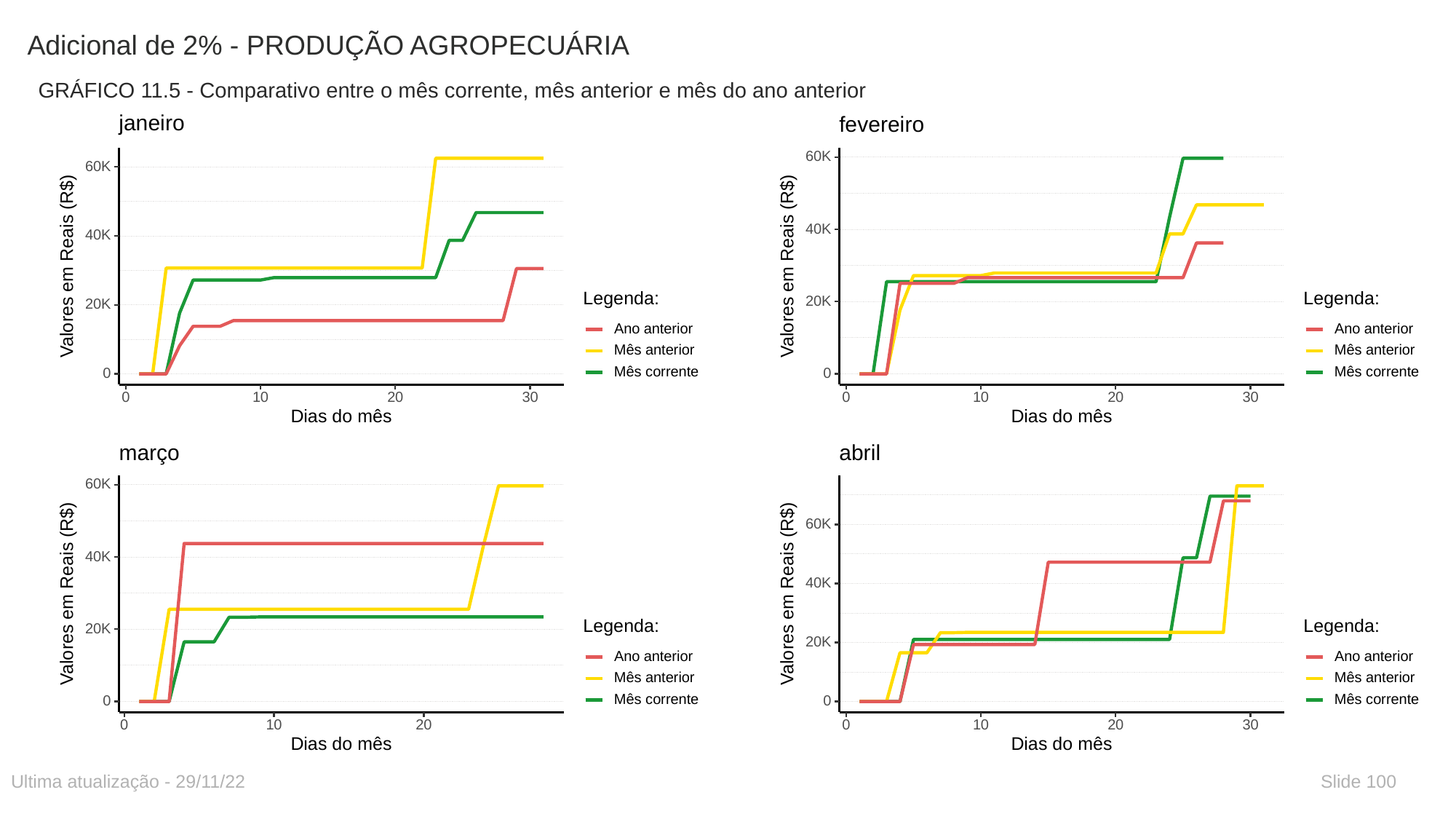

# Adicional de 2% - PRODUÇÃO AGROPECUÁRIA
GRÁFICO 11.5 - Comparativo entre o mês corrente, mês anterior e mês do ano anterior

janeiro

60K

40K

 Valores em Reais (R$)

Legenda:

20K

Ano anterior

Mês anterior

Mês corrente
0

30
0
10
20
Dias do mês

fevereiro

60K

40K

 Valores em Reais (R$)

Legenda:

20K

Ano anterior

Mês anterior

Mês corrente
0

30
0
10
20
Dias do mês

março

60K

40K

 Valores em Reais (R$)

Legenda:

20K

Ano anterior

Mês anterior

Mês corrente
0

0
10
20
Dias do mês

abril

60K

40K

 Valores em Reais (R$)

Legenda:

20K

Ano anterior

Mês anterior

Mês corrente
0

30
0
10
20
Dias do mês
Ultima atualização - 29/11/22
Slide 100